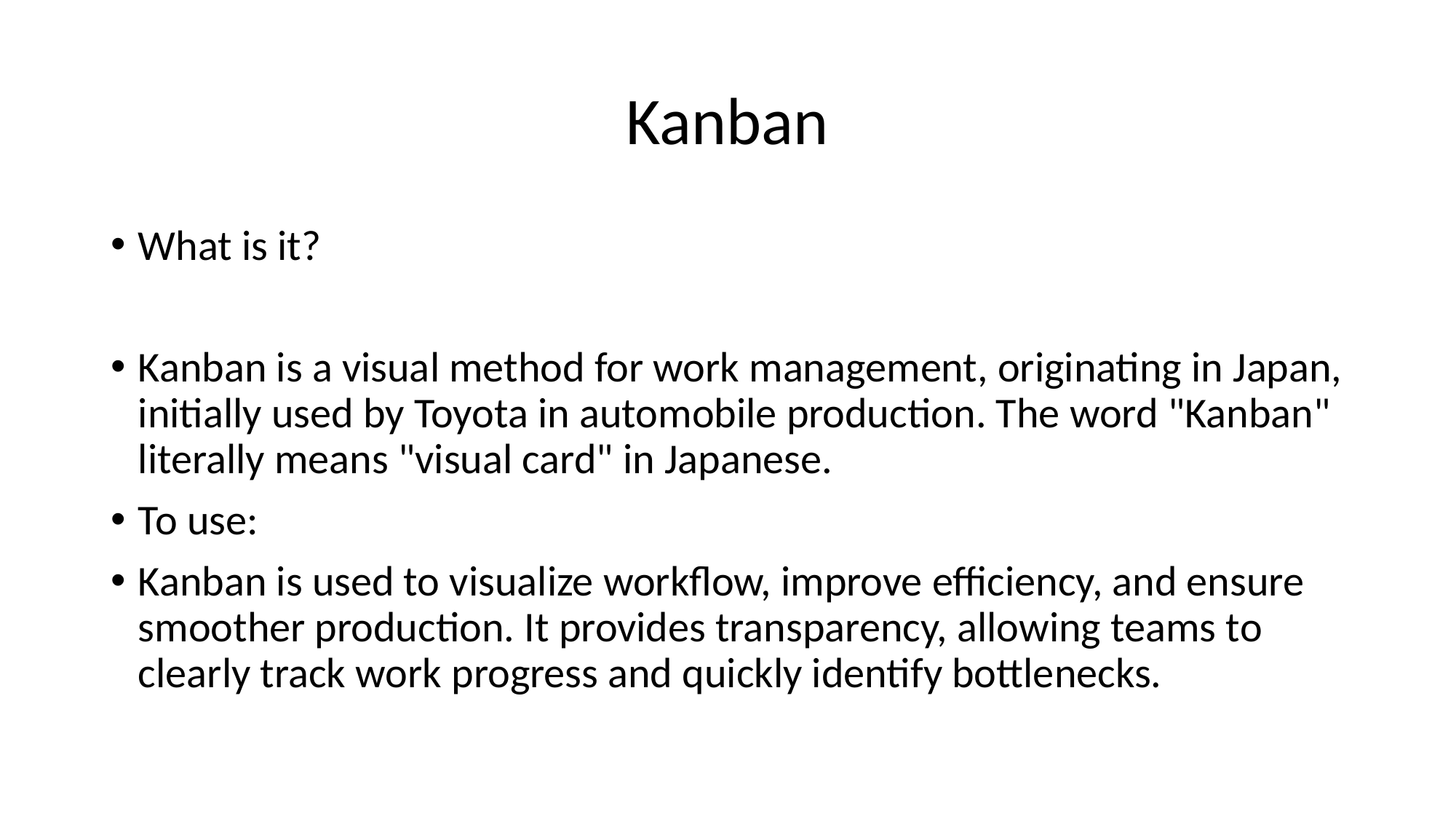

# Kanban
What is it?

Kanban is a visual method for work management, originating in Japan, initially used by Toyota in automobile production. The word "Kanban" literally means "visual card" in Japanese.
To use:
Kanban is used to visualize workflow, improve efficiency, and ensure smoother production. It provides transparency, allowing teams to clearly track work progress and quickly identify bottlenecks.